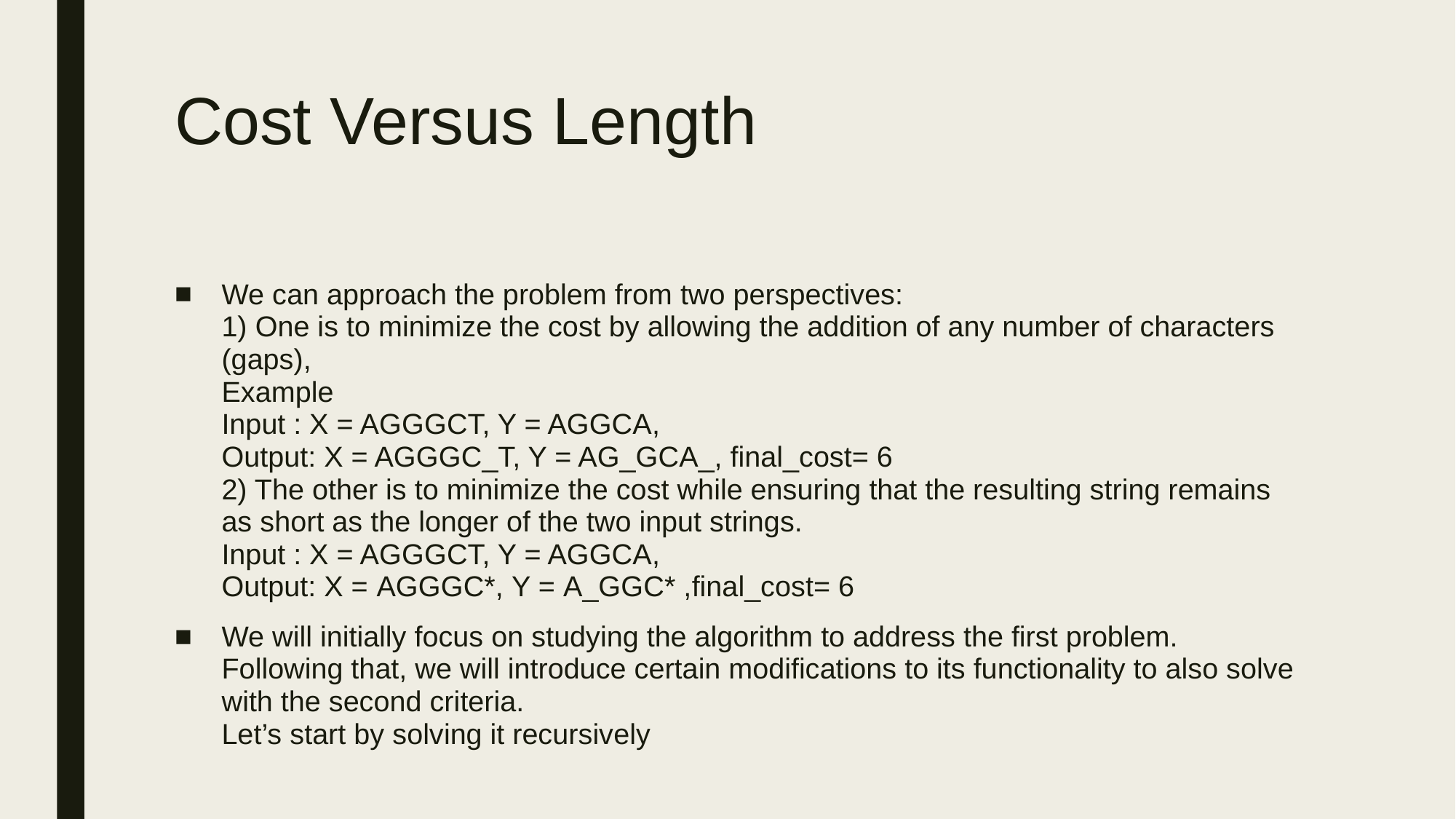

# Cost Versus Length
We can approach the problem from two perspectives:
1) One is to minimize the cost by allowing the addition of any number of characters (gaps),
Example
Input : X = AGGGCT, Y = AGGCA,
Output: X = AGGGC_T, Y = AG_GCA_, final_cost= 6
2) The other is to minimize the cost while ensuring that the resulting string remains as short as the longer of the two input strings.
Input : X = AGGGCT, Y = AGGCA,
Output: X = AGGGC*, Y = A_GGC* ,final_cost= 6
We will initially focus on studying the algorithm to address the first problem. Following that, we will introduce certain modifications to its functionality to also solve with the second criteria.
Let’s start by solving it recursively